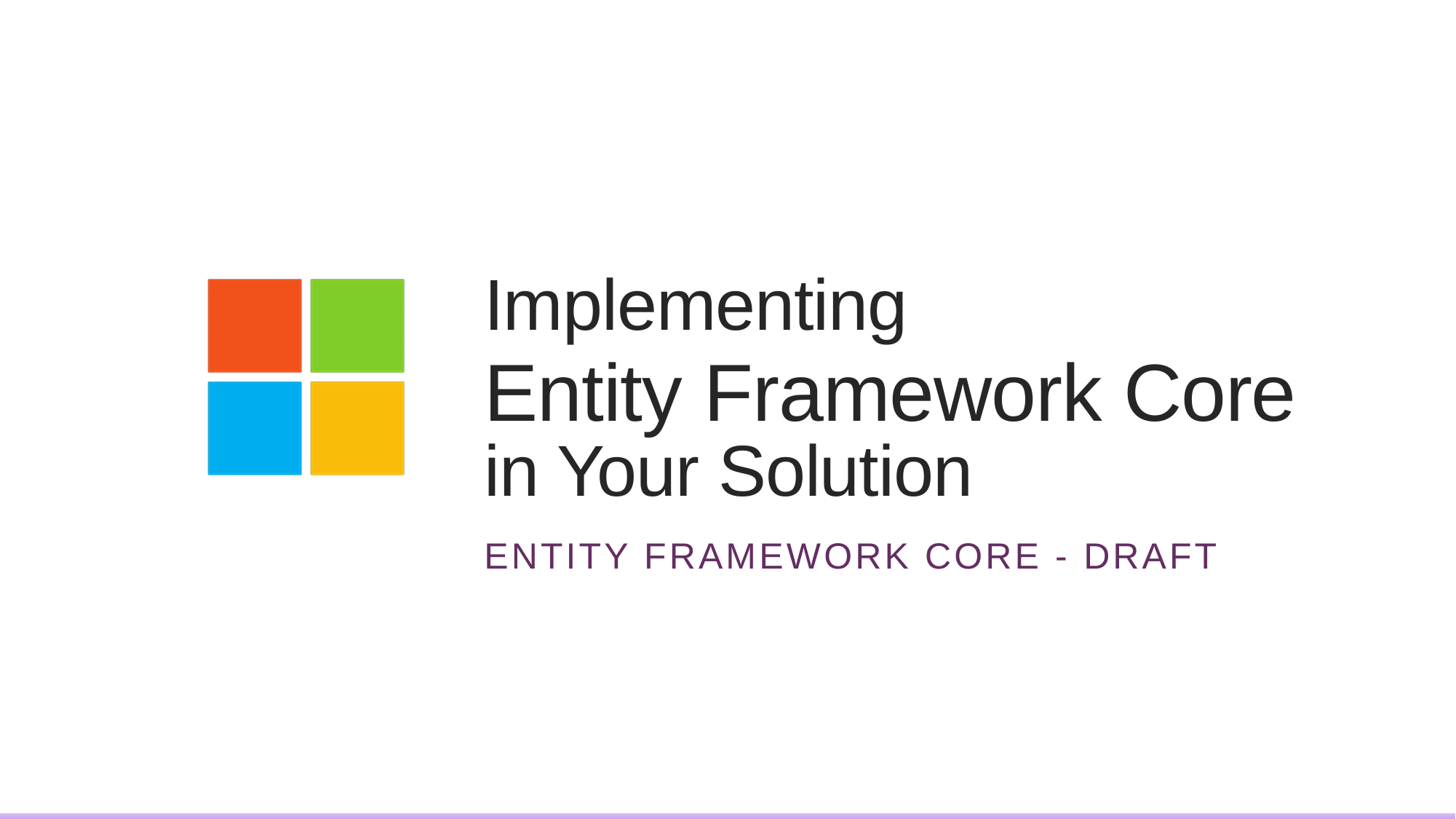

# Implementing Entity Framework Core in Your Solution
ENTITY FRAMEWORK CORE - Draft